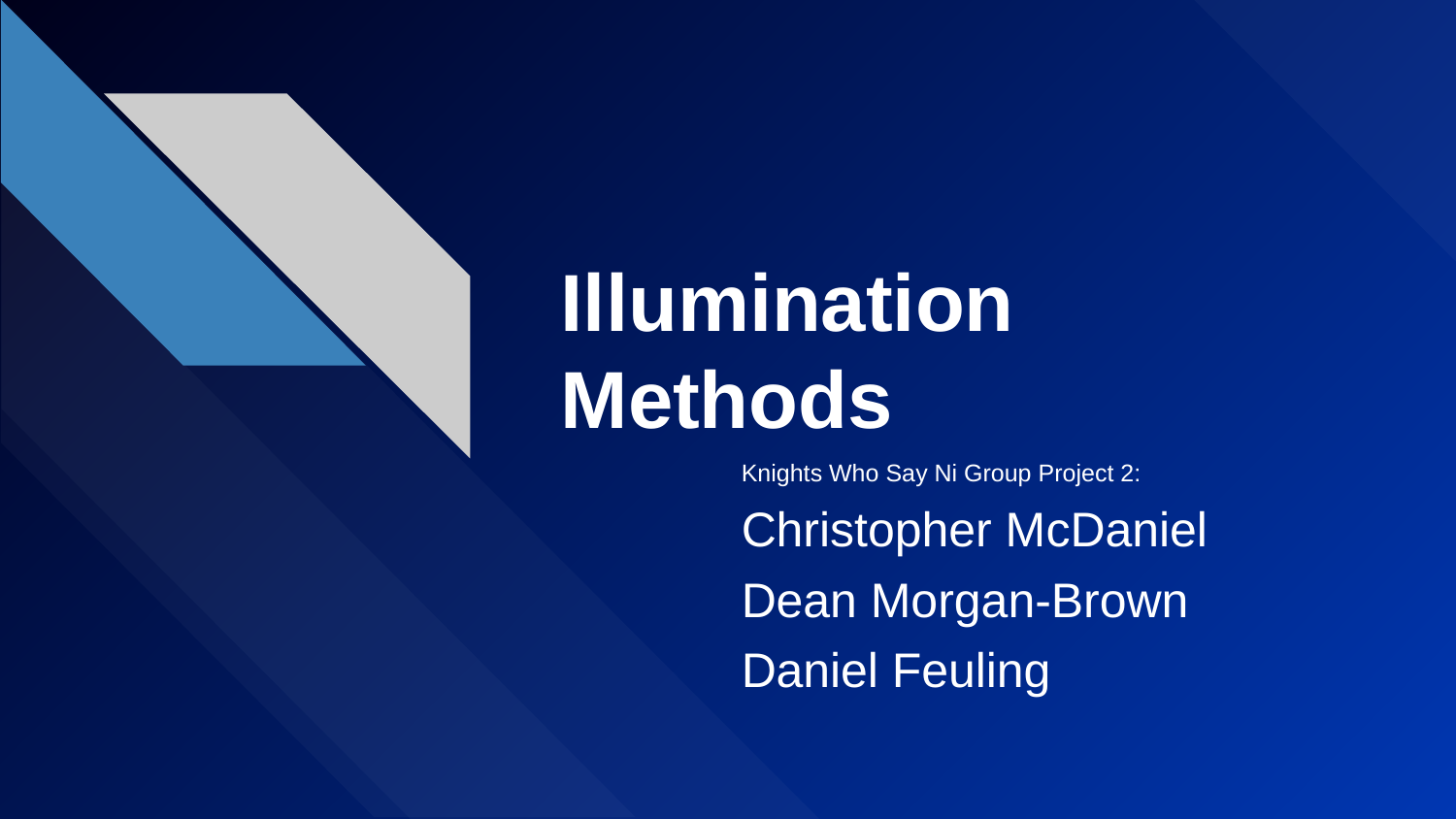

# Illumination Methods
Knights Who Say Ni Group Project 2:
Christopher McDaniel
Dean Morgan-Brown
Daniel Feuling